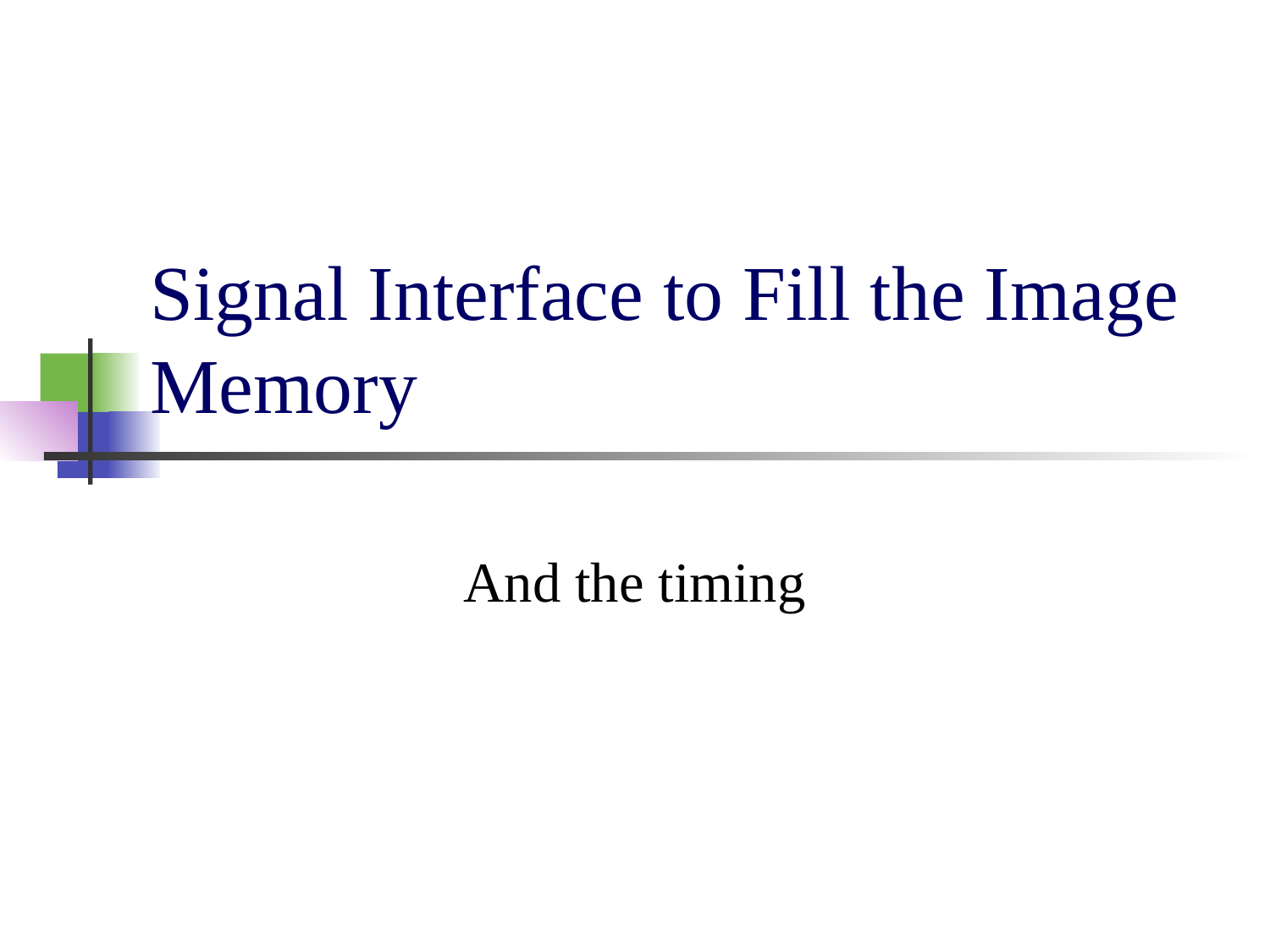

# Signal Interface to Fill the Image Memory
And the timing